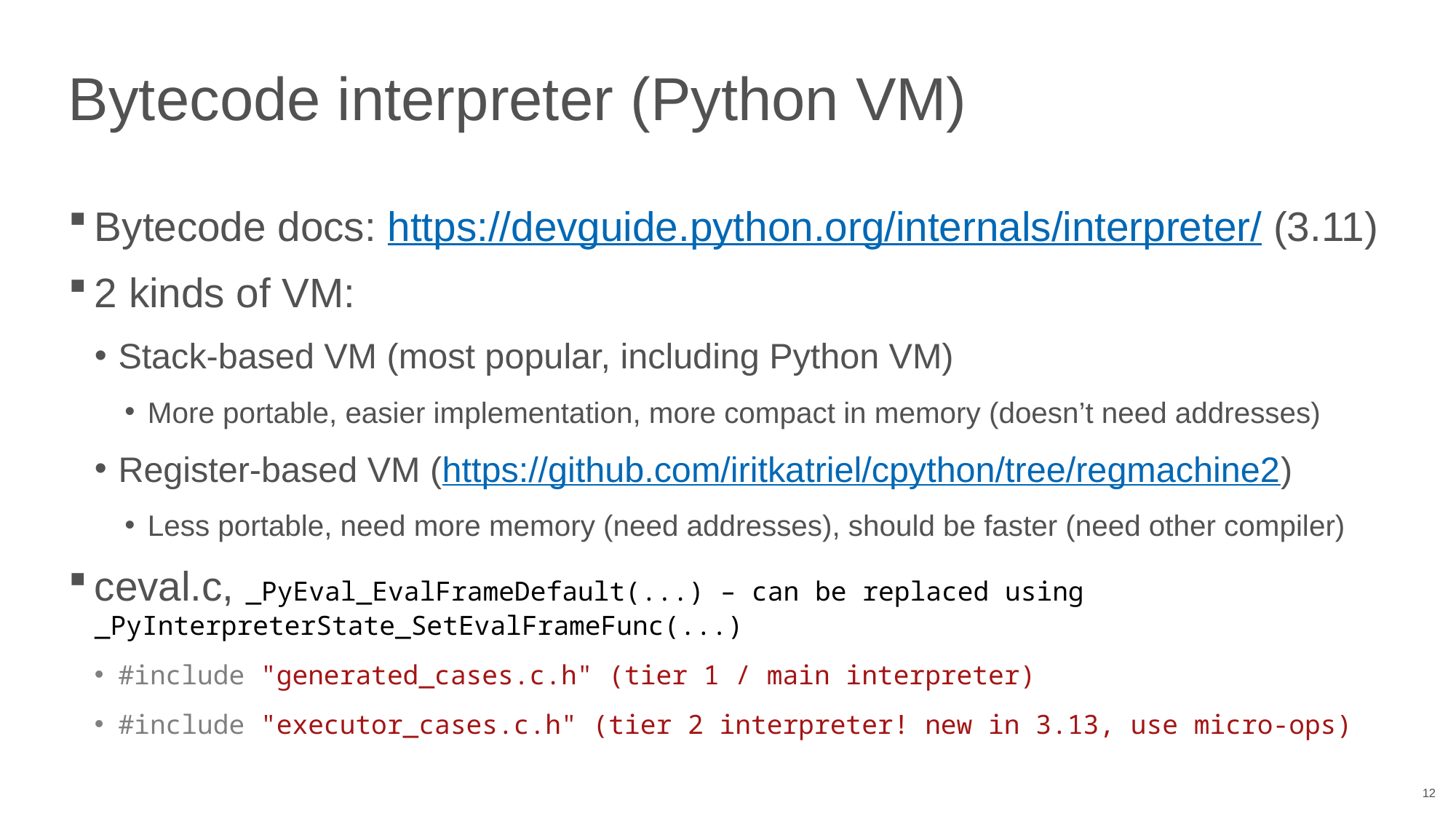

# Bytecode interpreter (Python VM)
Bytecode docs: https://devguide.python.org/internals/interpreter/ (3.11)
2 kinds of VM:
Stack-based VM (most popular, including Python VM)
More portable, easier implementation, more compact in memory (doesn’t need addresses)
Register-based VM (https://github.com/iritkatriel/cpython/tree/regmachine2)
Less portable, need more memory (need addresses), should be faster (need other compiler)
ceval.c, _PyEval_EvalFrameDefault(...) – can be replaced using _PyInterpreterState_SetEvalFrameFunc(...)
#include "generated_cases.c.h" (tier 1 / main interpreter)
#include "executor_cases.c.h" (tier 2 interpreter! new in 3.13, use micro-ops)